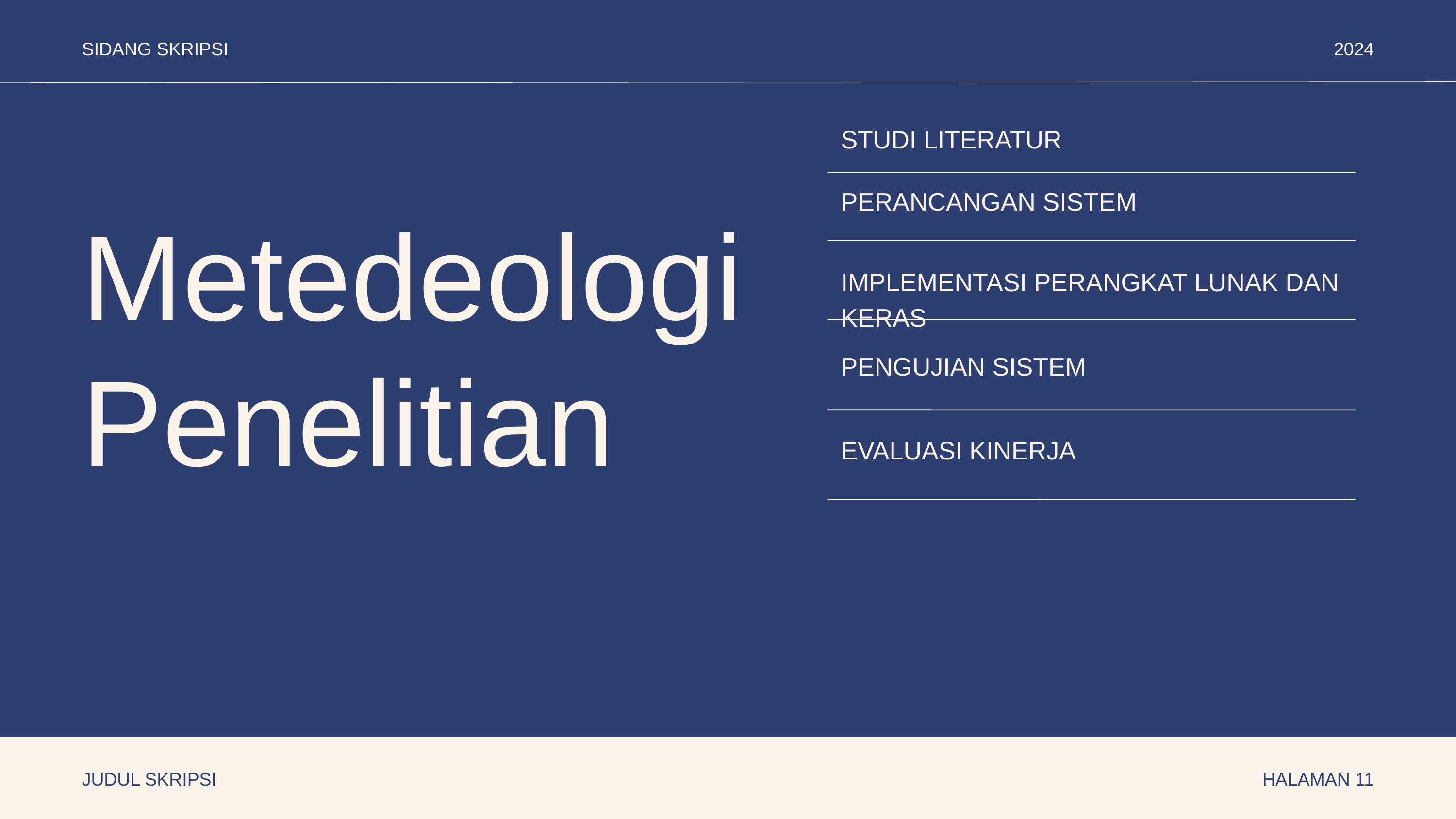

SIDANG SKRIPSI
2024

STUDI LITERATUR

PERANCANGAN SISTEM
Metedeologi
Penelitian

IMPLEMENTASI PERANGKAT LUNAK DAN KERAS

PENGUJIAN SISTEM

EVALUASI KINERJA

JUDUL SKRIPSI
HALAMAN 11